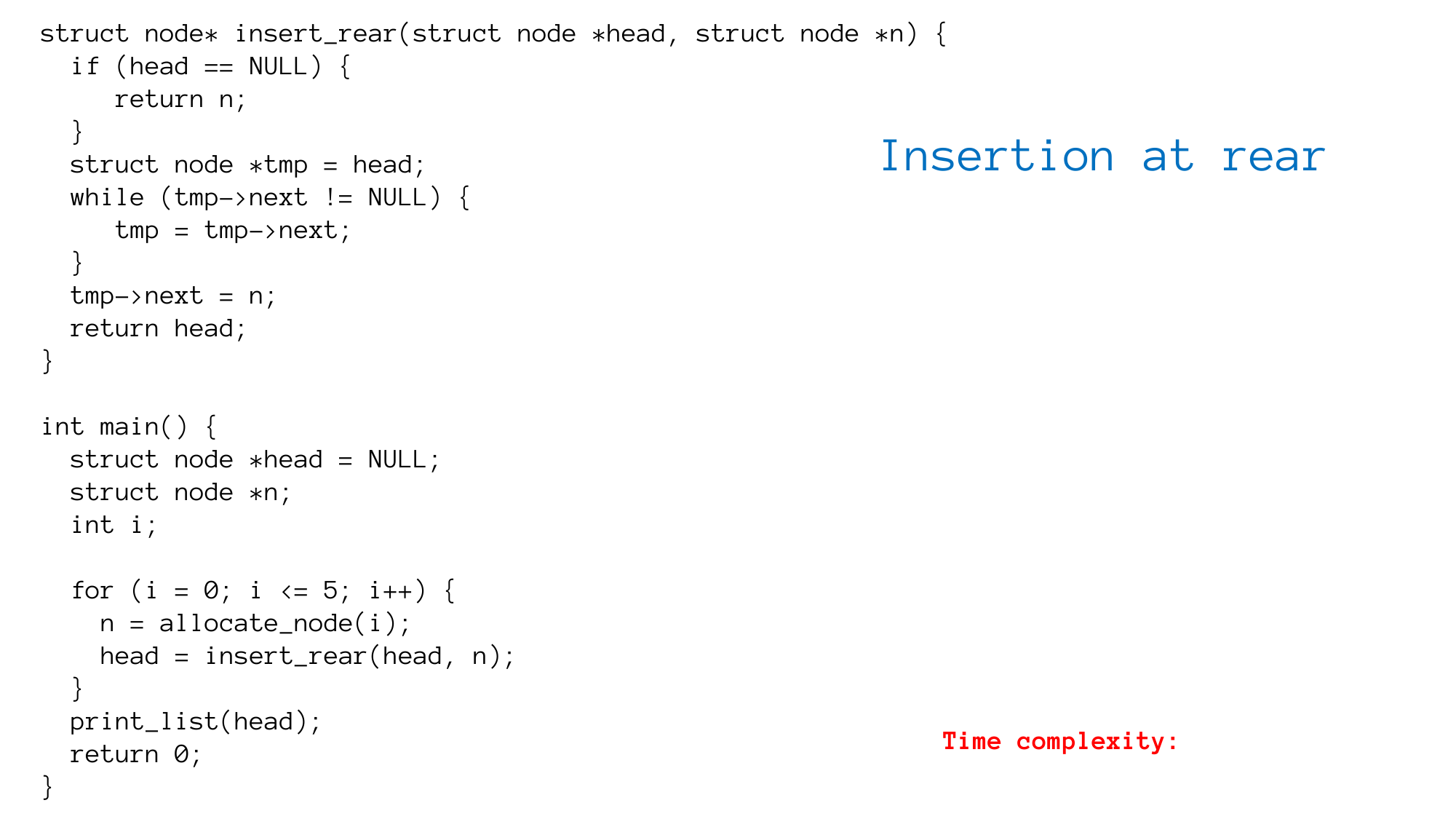

struct node* insert_rear(struct node *head, struct node *n) {
  if (head == NULL) {
     return n;
  }
  struct node *tmp = head;
  while (tmp->next != NULL) {
     tmp = tmp->next;
  }
  tmp->next = n;
  return head;
}

int main() {
  struct node *head = NULL;
  struct node *n;
  int i;

  for (i = 0; i <= 5; i++) {
    n = allocate_node(i);
    head = insert_rear(head, n);
  }
  print_list(head);
  return 0;
}
Insertion at rear
Time complexity: